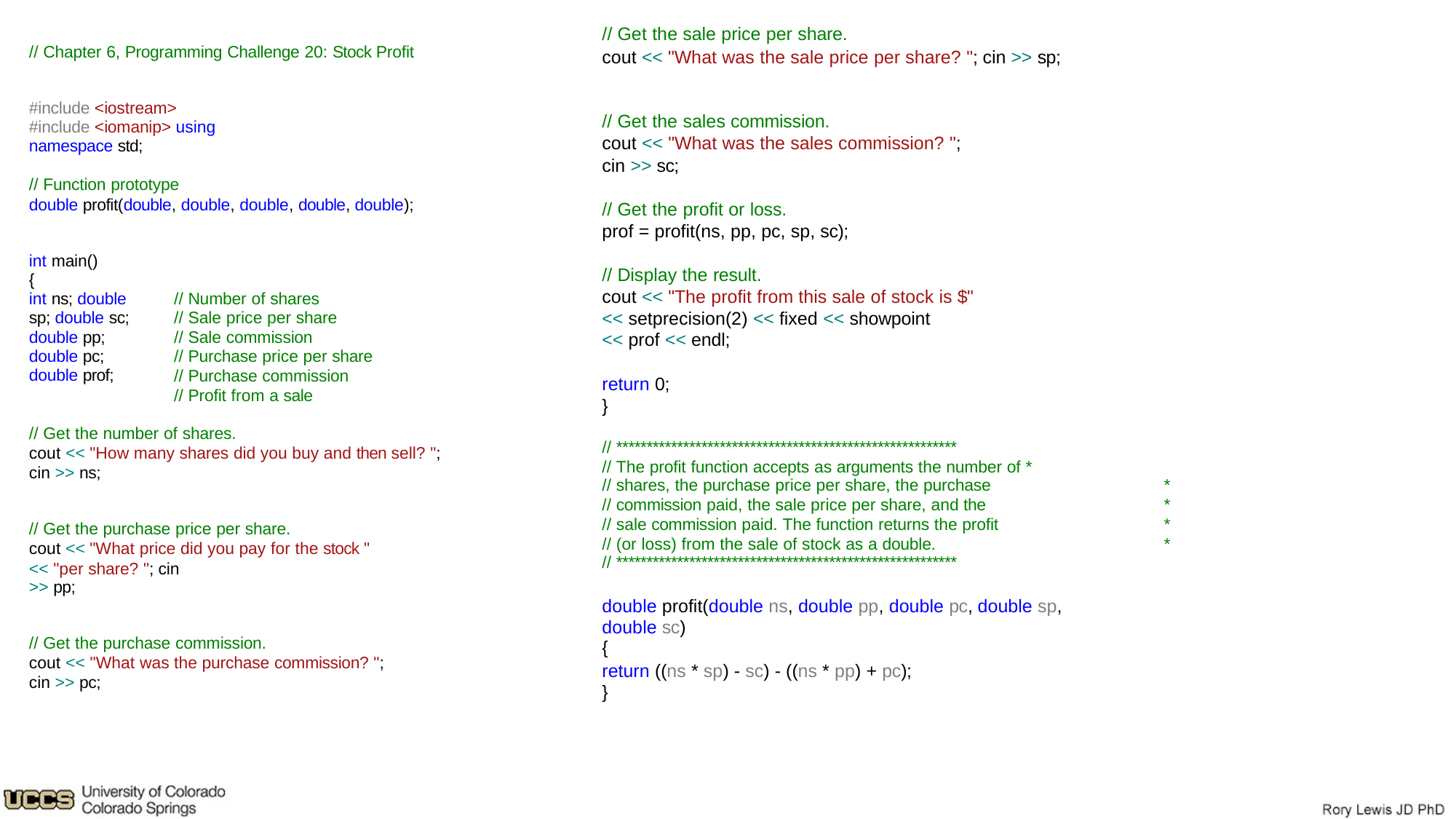

// Get the sale price per share.
cout << "What was the sale price per share? "; cin >> sp;
// Chapter 6, Programming Challenge 20: Stock Profit
#include <iostream> #include <iomanip> using namespace std;
// Get the sales commission.
cout << "What was the sales commission? ";
cin >> sc;
// Function prototype
double profit(double, double, double, double, double);
// Get the profit or loss.
prof = profit(ns, pp, pc, sp, sc);
int main()
{
int ns; double sp; double sc; double pp; double pc; double prof;
// Display the result.
cout << "The profit from this sale of stock is $"
<< setprecision(2) << fixed << showpoint
<< prof << endl;
// Number of shares
// Sale price per share
// Sale commission
// Purchase price per share
// Purchase commission
// Profit from a sale
return 0;
}
// Get the number of shares.
cout << "How many shares did you buy and then sell? ";
cin >> ns;
// ********************************************************
// The profit function accepts as arguments the number of *
// shares, the purchase price per share, the purchase	*
// commission paid, the sale price per share, and the	*
// sale commission paid. The function returns the profit	*
// Get the purchase price per share.
cout << "What price did you pay for the stock "
<< "per share? "; cin >> pp;
// (or loss) from the sale of stock as a double.	*
// ********************************************************
double profit(double ns, double pp, double pc, double sp, double sc)
{
return ((ns * sp) - sc) - ((ns * pp) + pc);
// Get the purchase commission.
cout << "What was the purchase commission? ";
cin >> pc;
}